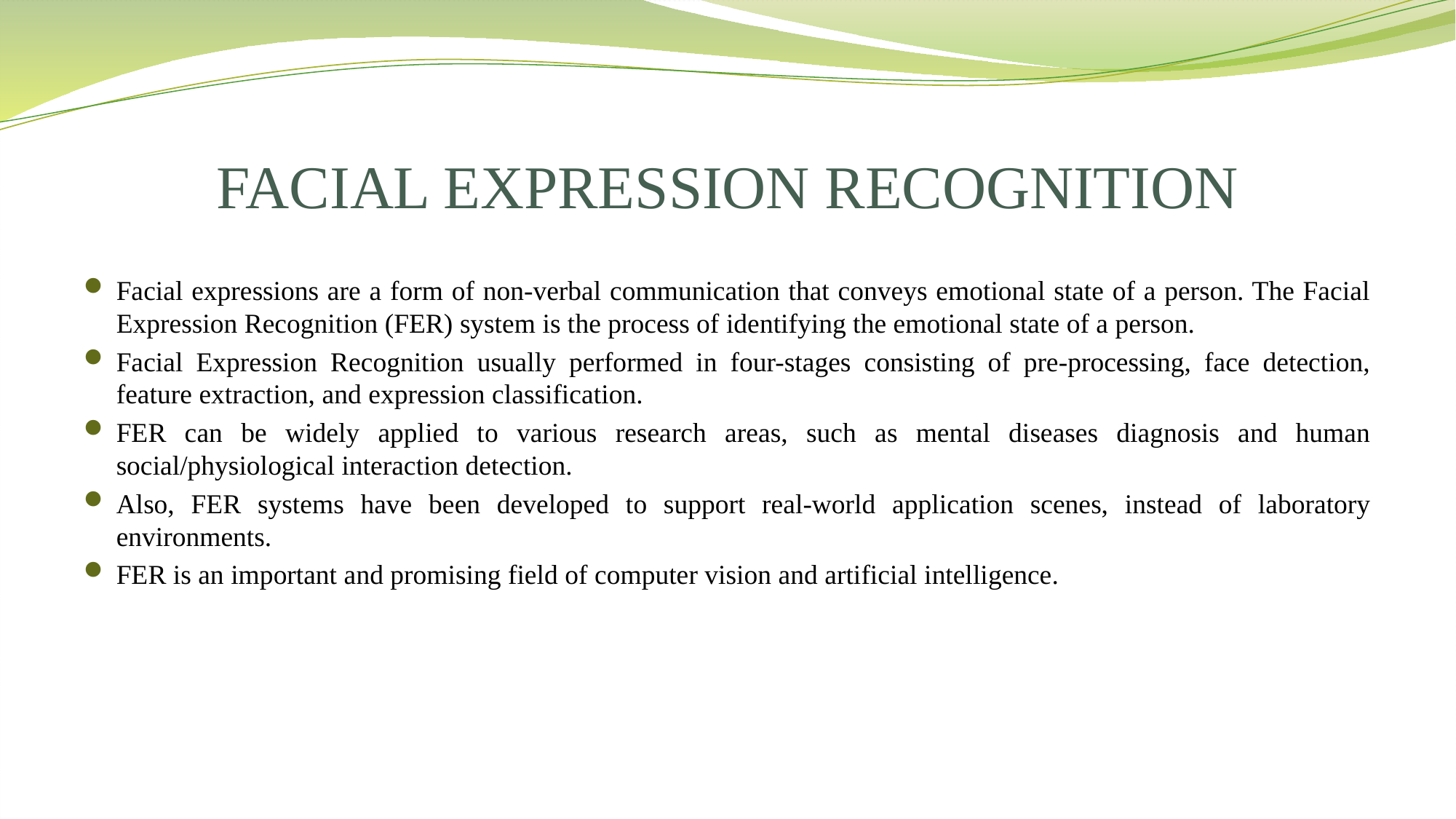

# FACIAL EXPRESSION RECOGNITION
Facial expressions are a form of non-verbal communication that conveys emotional state of a person. The Facial Expression Recognition (FER) system is the process of identifying the emotional state of a person.
Facial Expression Recognition usually performed in four-stages consisting of pre-processing, face detection, feature extraction, and expression classification.
FER can be widely applied to various research areas, such as mental diseases diagnosis and human social/physiological interaction detection.
Also, FER systems have been developed to support real-world application scenes, instead of laboratory environments.
FER is an important and promising field of computer vision and artificial intelligence.